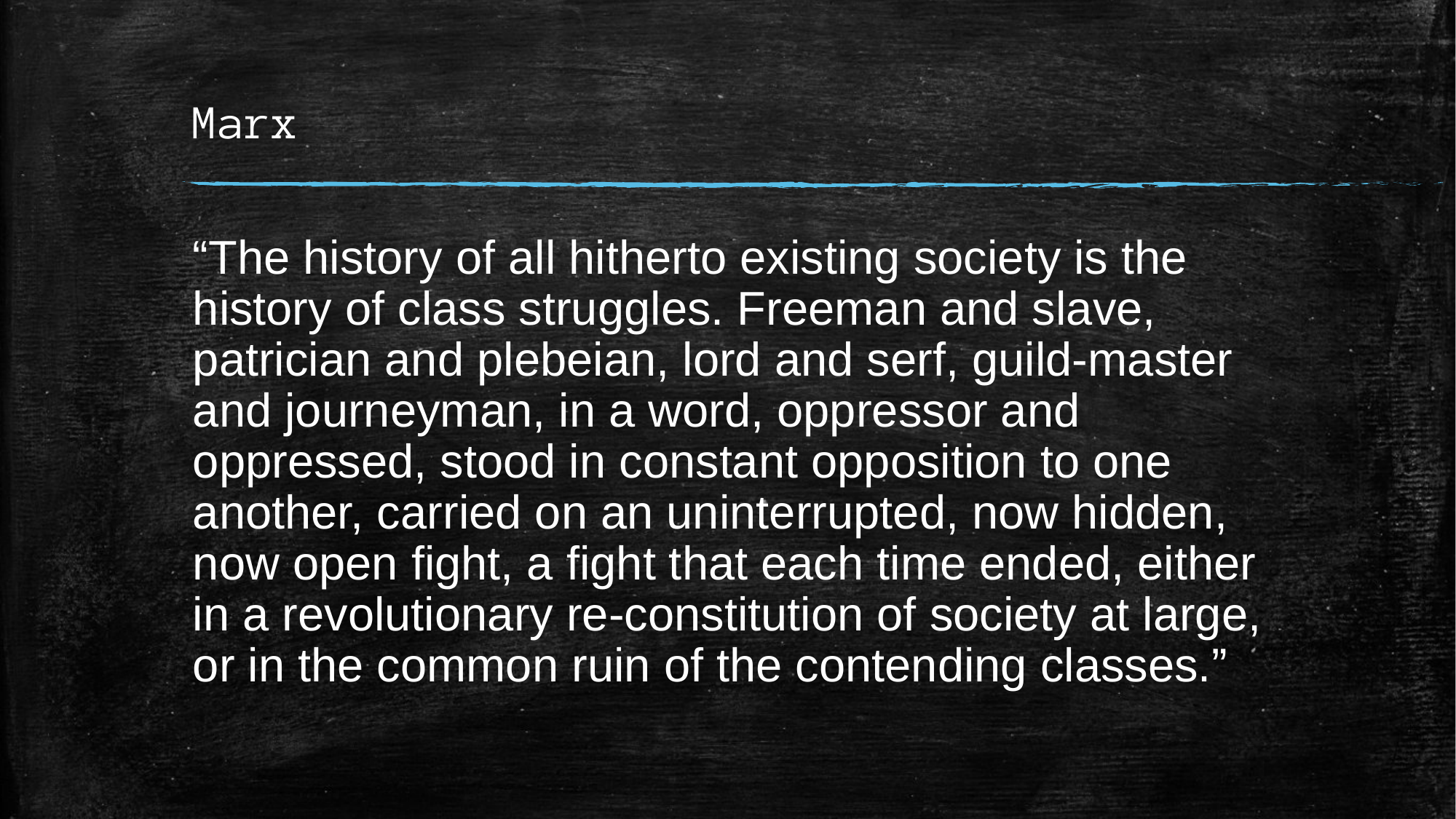

# Marx
“The history of all hitherto existing society is the history of class struggles. Freeman and slave, patrician and plebeian, lord and serf, guild-master and journeyman, in a word, oppressor and oppressed, stood in constant opposition to one another, carried on an uninterrupted, now hidden, now open fight, a fight that each time ended, either in a revolutionary re-constitution of society at large, or in the common ruin of the contending classes.”